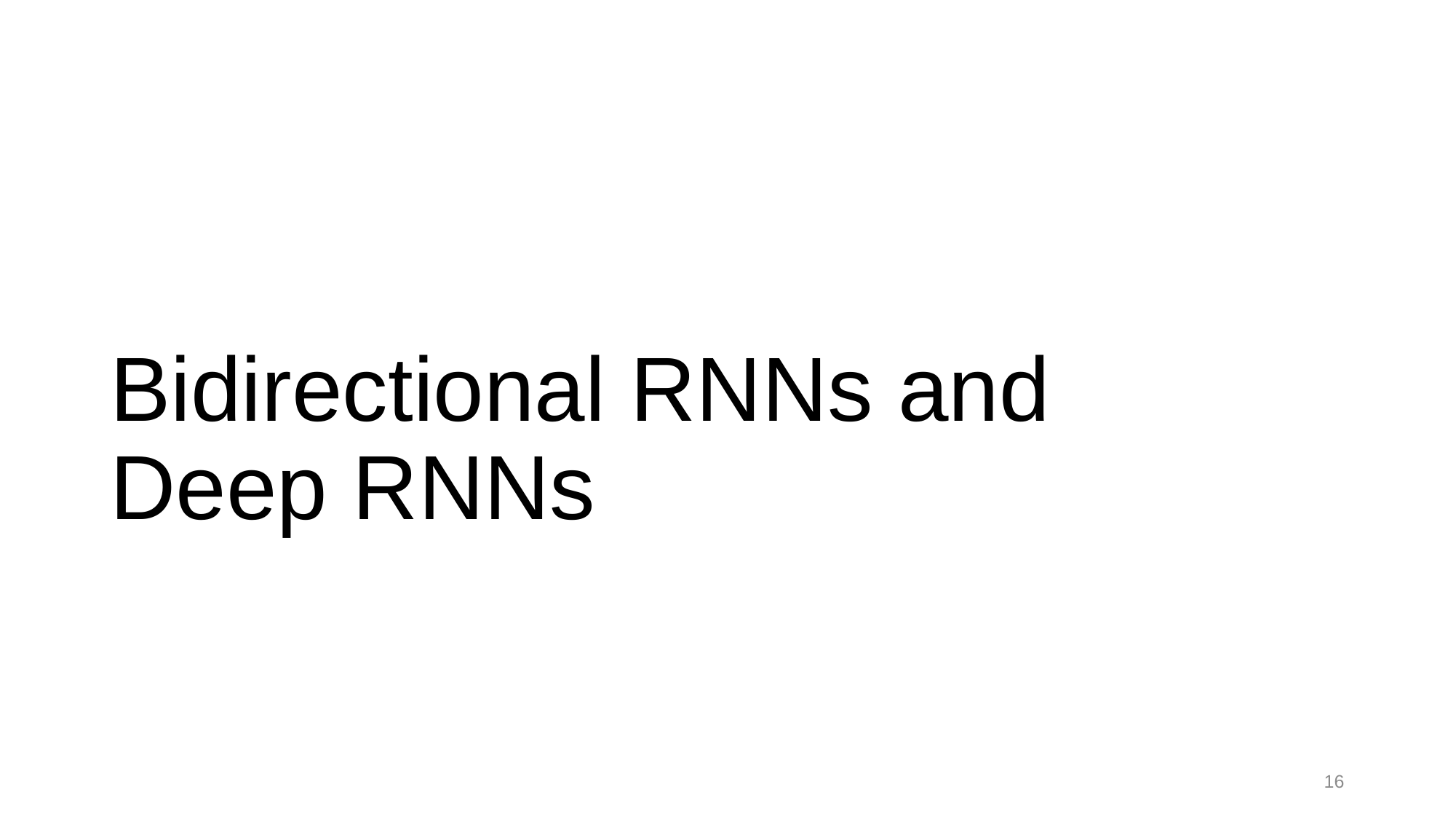

# Bidirectional RNNs and Deep RNNs

16